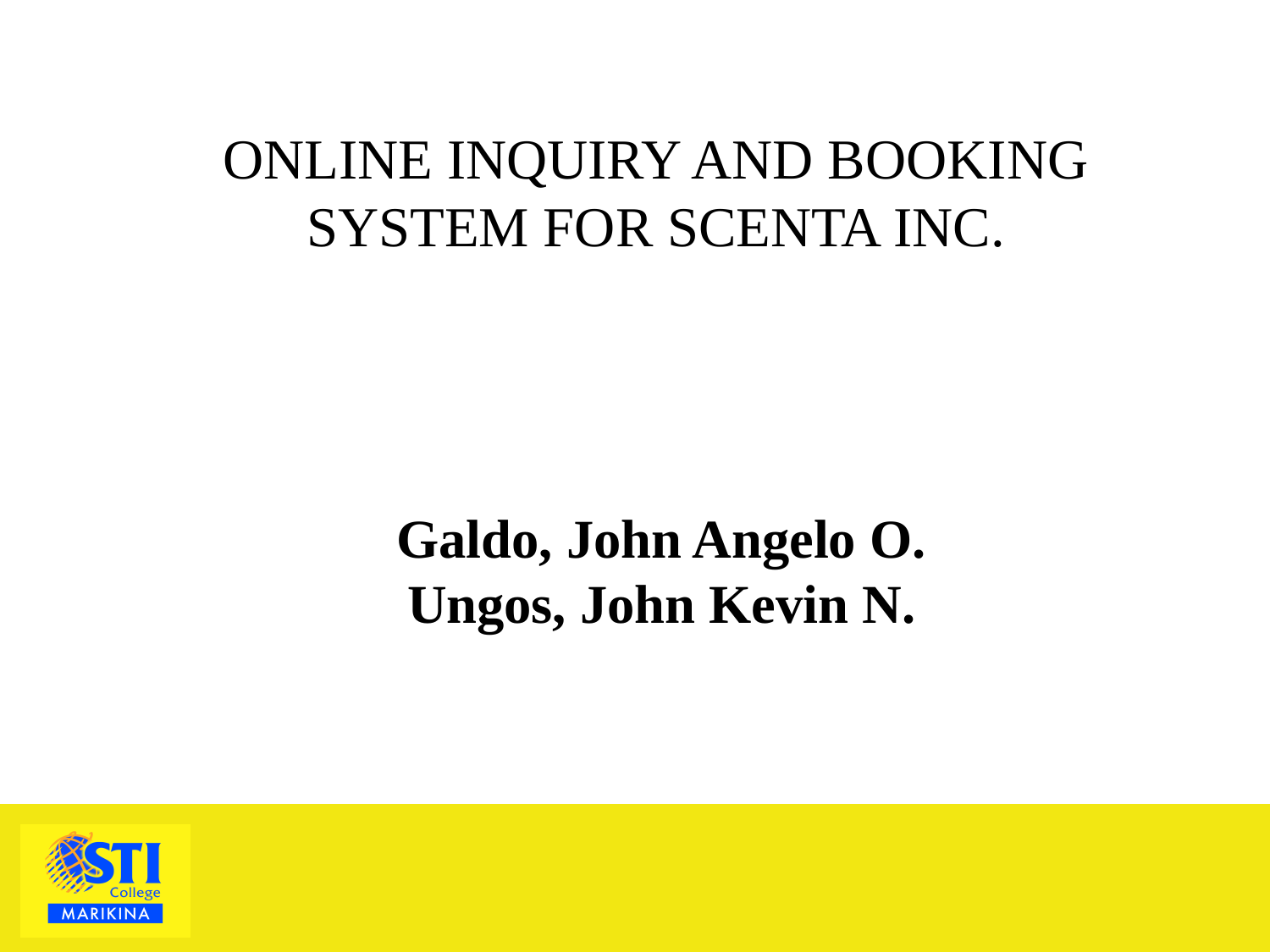

# ONLINE INQUIRY AND BOOKING SYSTEM FOR SCENTA INC.
Galdo, John Angelo O.
Ungos, John Kevin N.